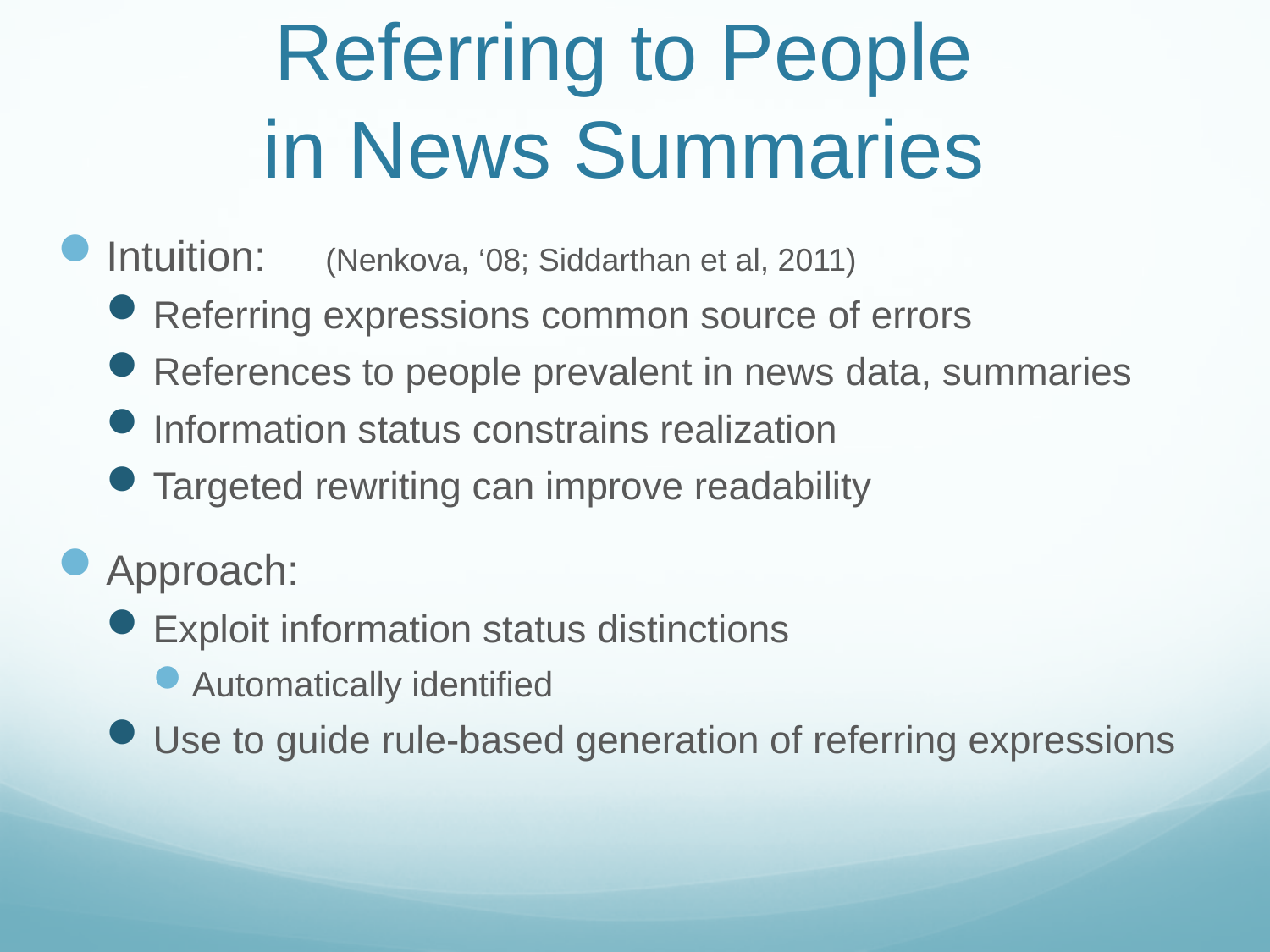

# Referring to People in News Summaries
Intuition:     (Nenkova, ‘08; Siddarthan et al, 2011)
Referring expressions common source of errors
References to people prevalent in news data, summaries
Information status constrains realization
Targeted rewriting can improve readability
Approach:
Exploit information status distinctions
Automatically identified
Use to guide rule-based generation of referring expressions